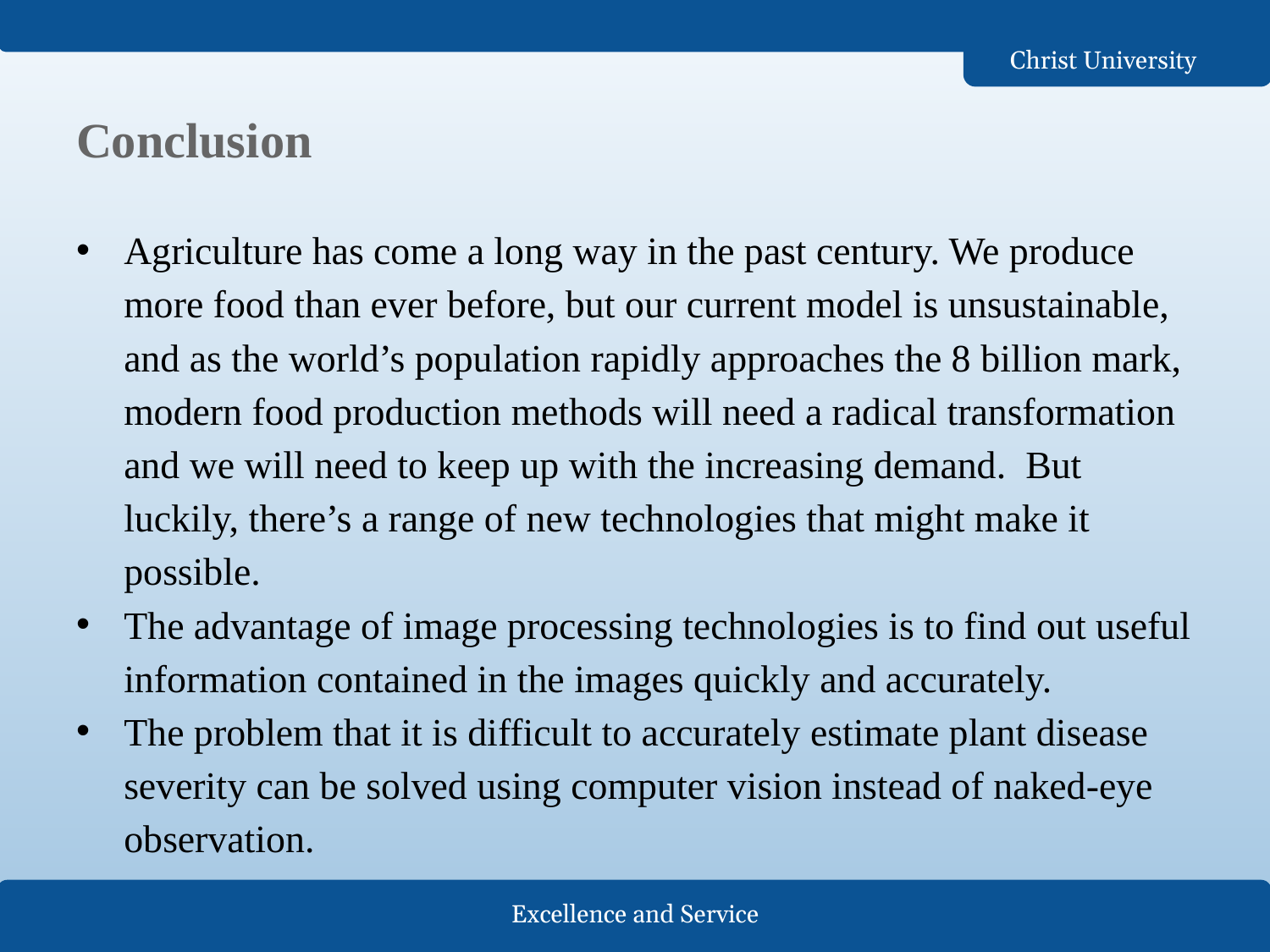

# Conclusion
Agriculture has come a long way in the past century. We produce more food than ever before, but our current model is unsustainable, and as the world’s population rapidly approaches the 8 billion mark, modern food production methods will need a radical transformation and we will need to keep up with the increasing demand.  But luckily, there’s a range of new technologies that might make it possible.
The advantage of image processing technologies is to find out useful information contained in the images quickly and accurately.
The problem that it is difficult to accurately estimate plant disease severity can be solved using computer vision instead of naked-eye observation.